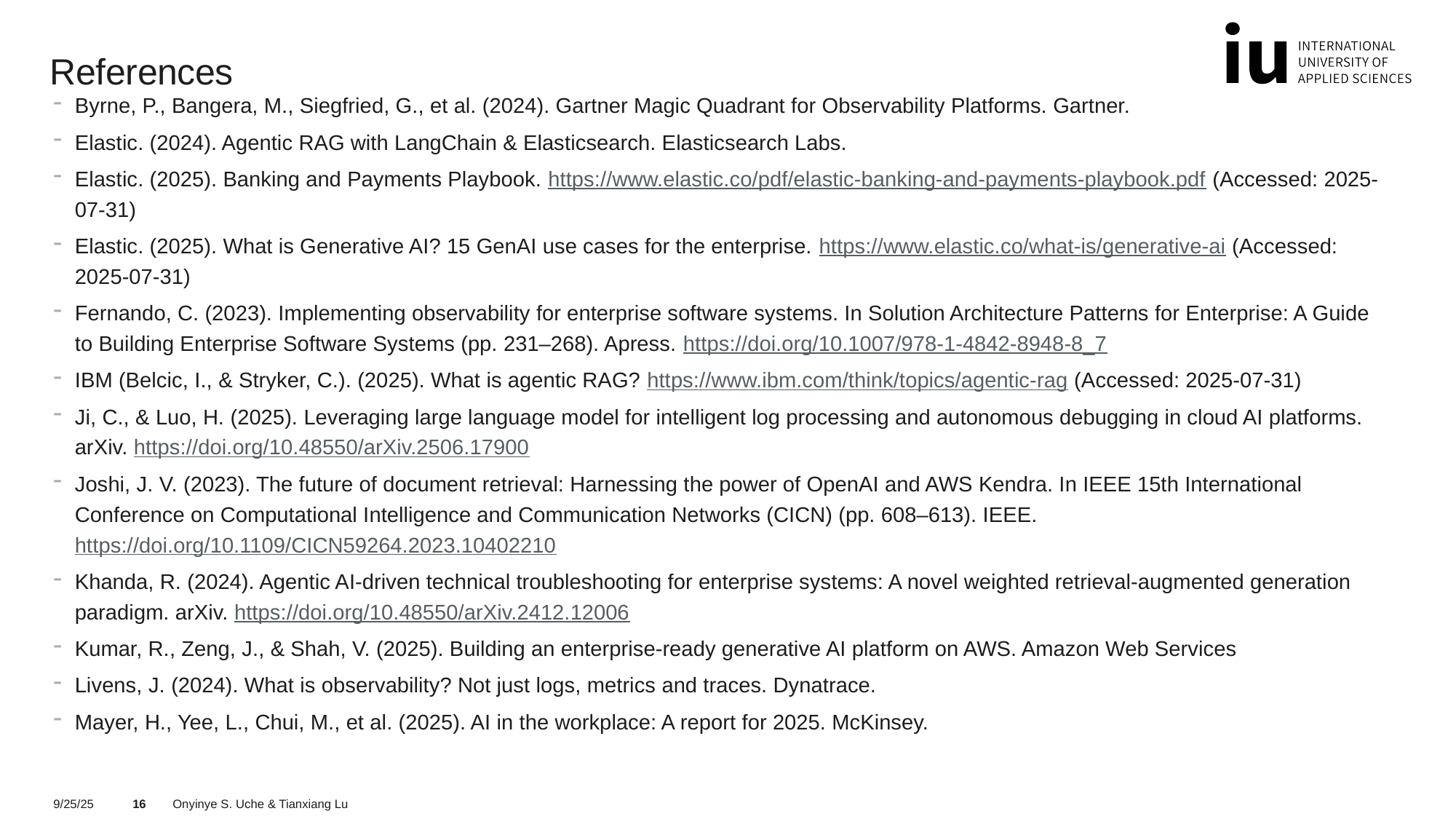

# References
Byrne, P., Bangera, M., Siegfried, G., et al. (2024). Gartner Magic Quadrant for Observability Platforms. Gartner.
Elastic. (2024). Agentic RAG with LangChain & Elasticsearch. Elasticsearch Labs.
Elastic. (2025). Banking and Payments Playbook. https://www.elastic.co/pdf/elastic-banking-and-payments-playbook.pdf (Accessed: 2025-07-31)
Elastic. (2025). What is Generative AI? 15 GenAI use cases for the enterprise. https://www.elastic.co/what-is/generative-ai (Accessed: 2025-07-31)
Fernando, C. (2023). Implementing observability for enterprise software systems. In Solution Architecture Patterns for Enterprise: A Guide to Building Enterprise Software Systems (pp. 231–268). Apress. https://doi.org/10.1007/978-1-4842-8948-8_7
IBM (Belcic, I., & Stryker, C.). (2025). What is agentic RAG? https://www.ibm.com/think/topics/agentic-rag (Accessed: 2025-07-31)
Ji, C., & Luo, H. (2025). Leveraging large language model for intelligent log processing and autonomous debugging in cloud AI platforms. arXiv. https://doi.org/10.48550/arXiv.2506.17900
Joshi, J. V. (2023). The future of document retrieval: Harnessing the power of OpenAI and AWS Kendra. In IEEE 15th International Conference on Computational Intelligence and Communication Networks (CICN) (pp. 608–613). IEEE. https://doi.org/10.1109/CICN59264.2023.10402210
Khanda, R. (2024). Agentic AI-driven technical troubleshooting for enterprise systems: A novel weighted retrieval-augmented generation paradigm. arXiv. https://doi.org/10.48550/arXiv.2412.12006
Kumar, R., Zeng, J., & Shah, V. (2025). Building an enterprise-ready generative AI platform on AWS. Amazon Web Services
Livens, J. (2024). What is observability? Not just logs, metrics and traces. Dynatrace.
Mayer, H., Yee, L., Chui, M., et al. (2025). AI in the workplace: A report for 2025. McKinsey.

9/25/25
16
Onyinye S. Uche & Tianxiang Lu